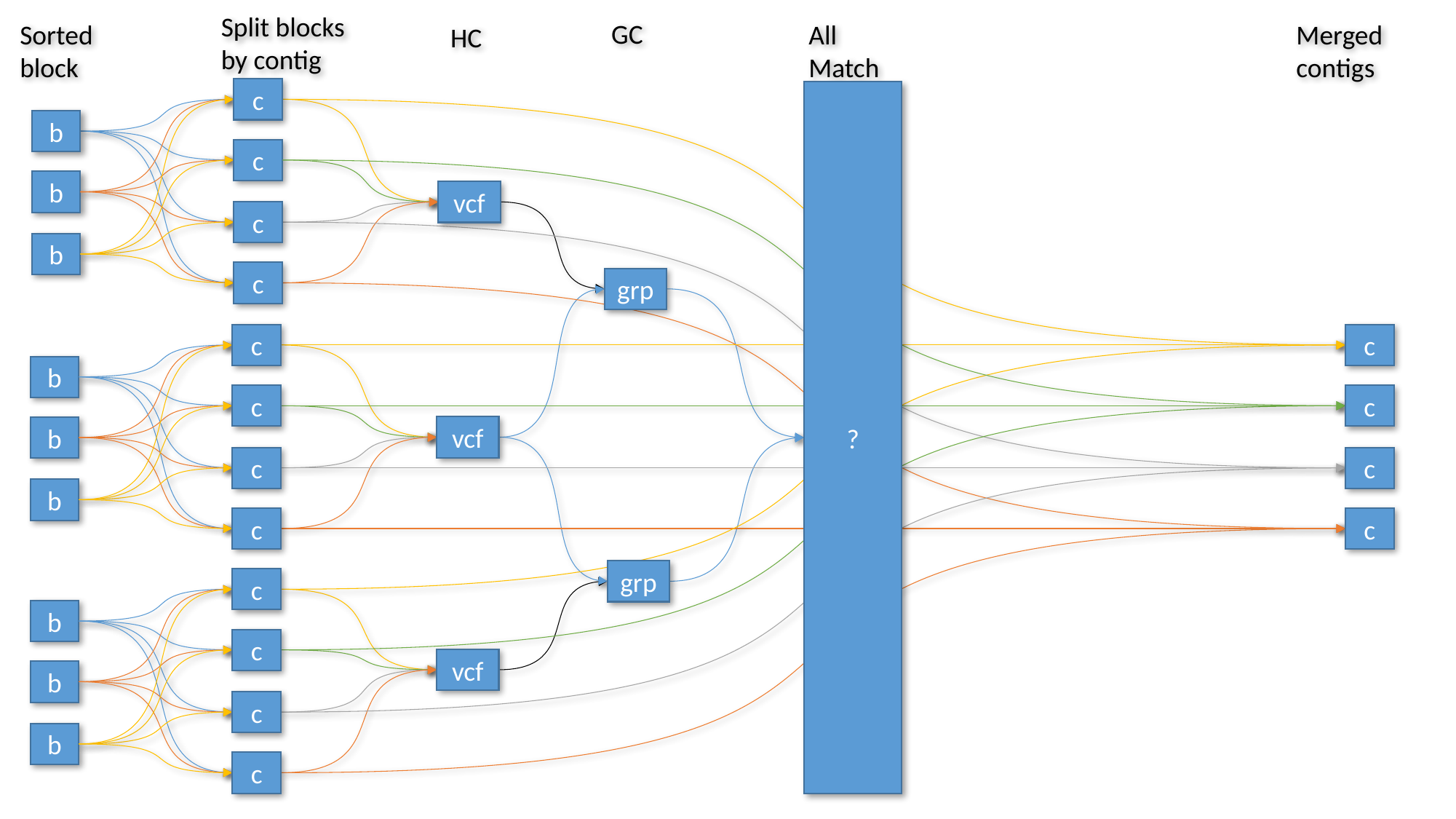

Split blocks by contig
GC
Sorted block
All Match
Merged contigs
HC
c
?
b
c
b
vcf
c
b
c
grp
c
c
b
c
c
vcf
b
c
c
b
c
c
grp
c
b
c
vcf
b
c
b
c